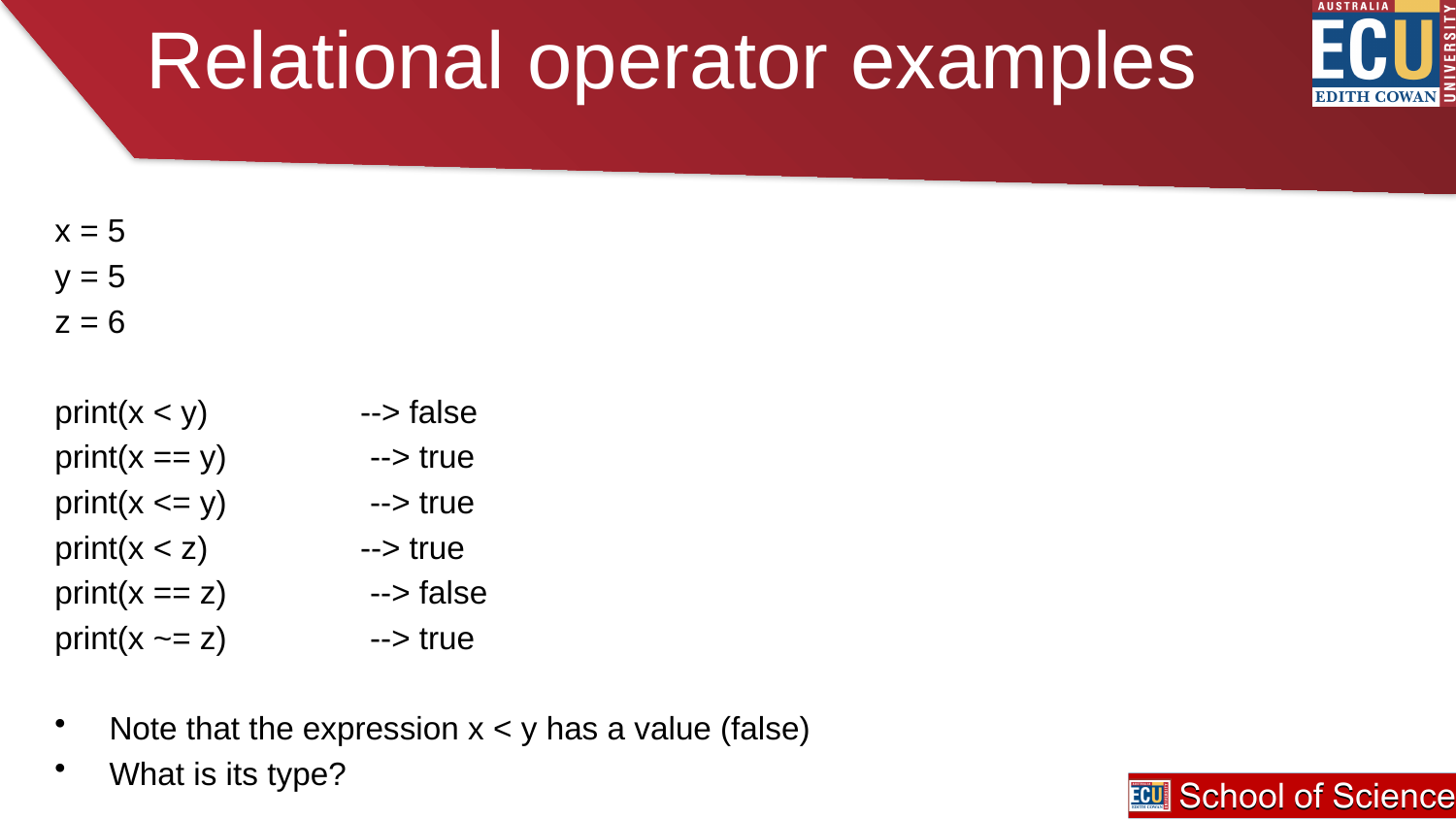

# Relational operator examples
x = 5
y = 5
z = 6

print(x < y)                 --> false
print(x == y)                --> true
print(x <= y)                --> true
print(x < z)                 --> true
print(x == z)                --> false
print(x ~= z)                --> true

Note that the expression x < y has a value (false)
What is its type?